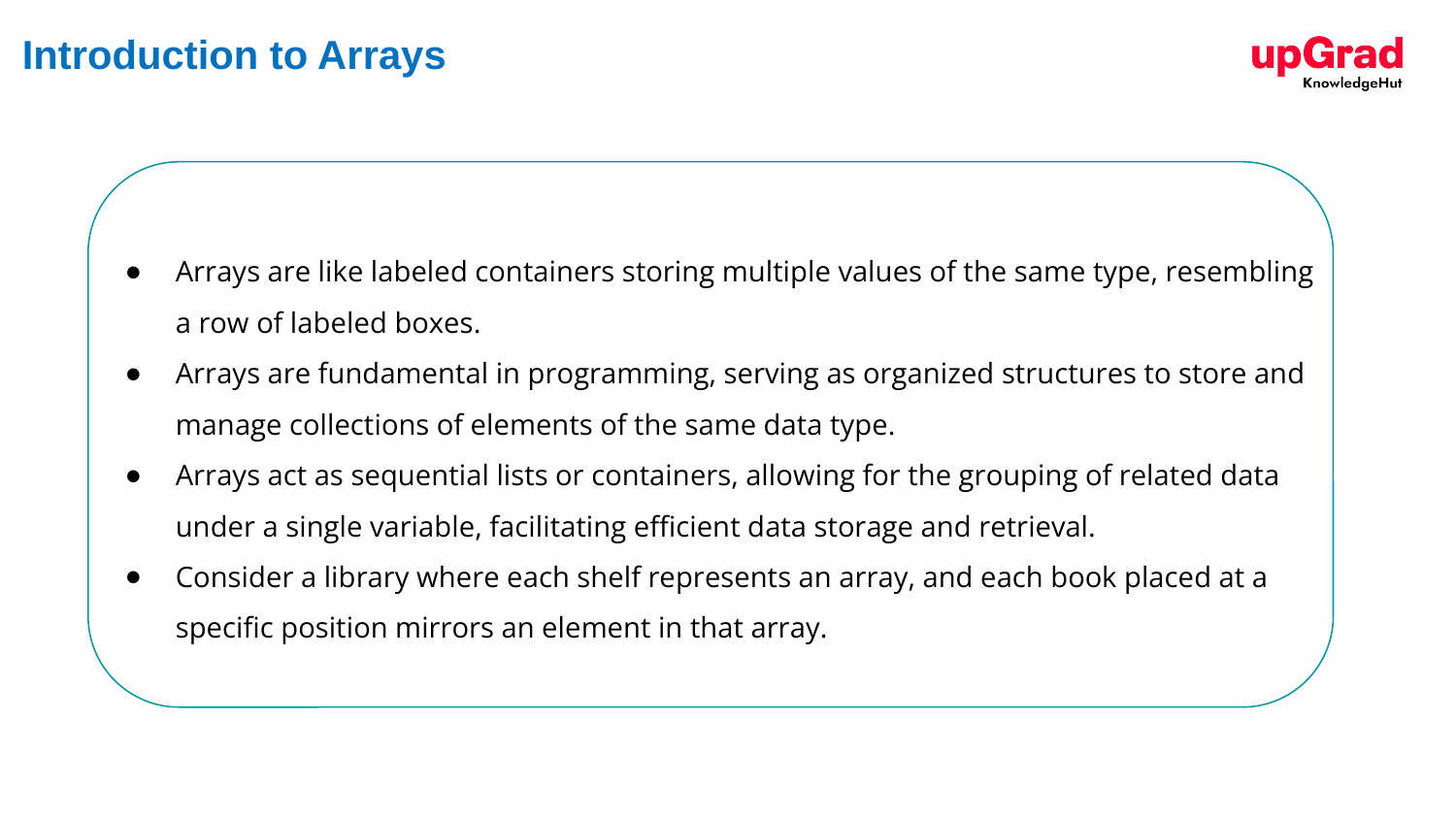

# Introduction to Arrays

Arrays are like labeled containers storing multiple values of the same type, resembling a row of labeled boxes.
Arrays are fundamental in programming, serving as organized structures to store and manage collections of elements of the same data type.
Arrays act as sequential lists or containers, allowing for the grouping of related data under a single variable, facilitating efficient data storage and retrieval.
Consider a library where each shelf represents an array, and each book placed at a specific position mirrors an element in that array.